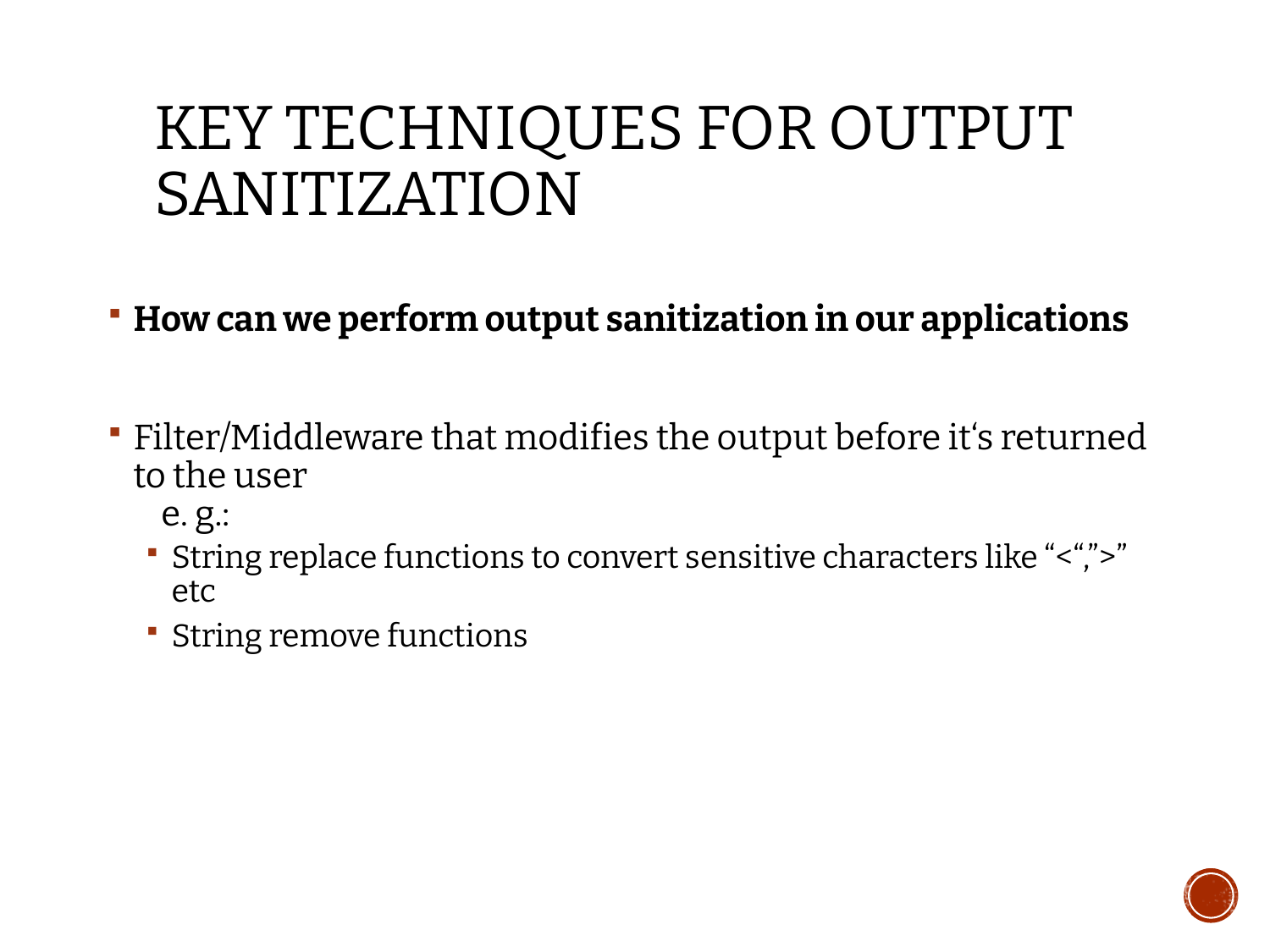

Key Techniques for output sanitization
How can we perform output sanitization in our applications

Filter/Middleware that modifies the output before it‘s returned to the user
    e. g.:
String replace functions to convert sensitive characters like “<“,”>” etc
String remove functions